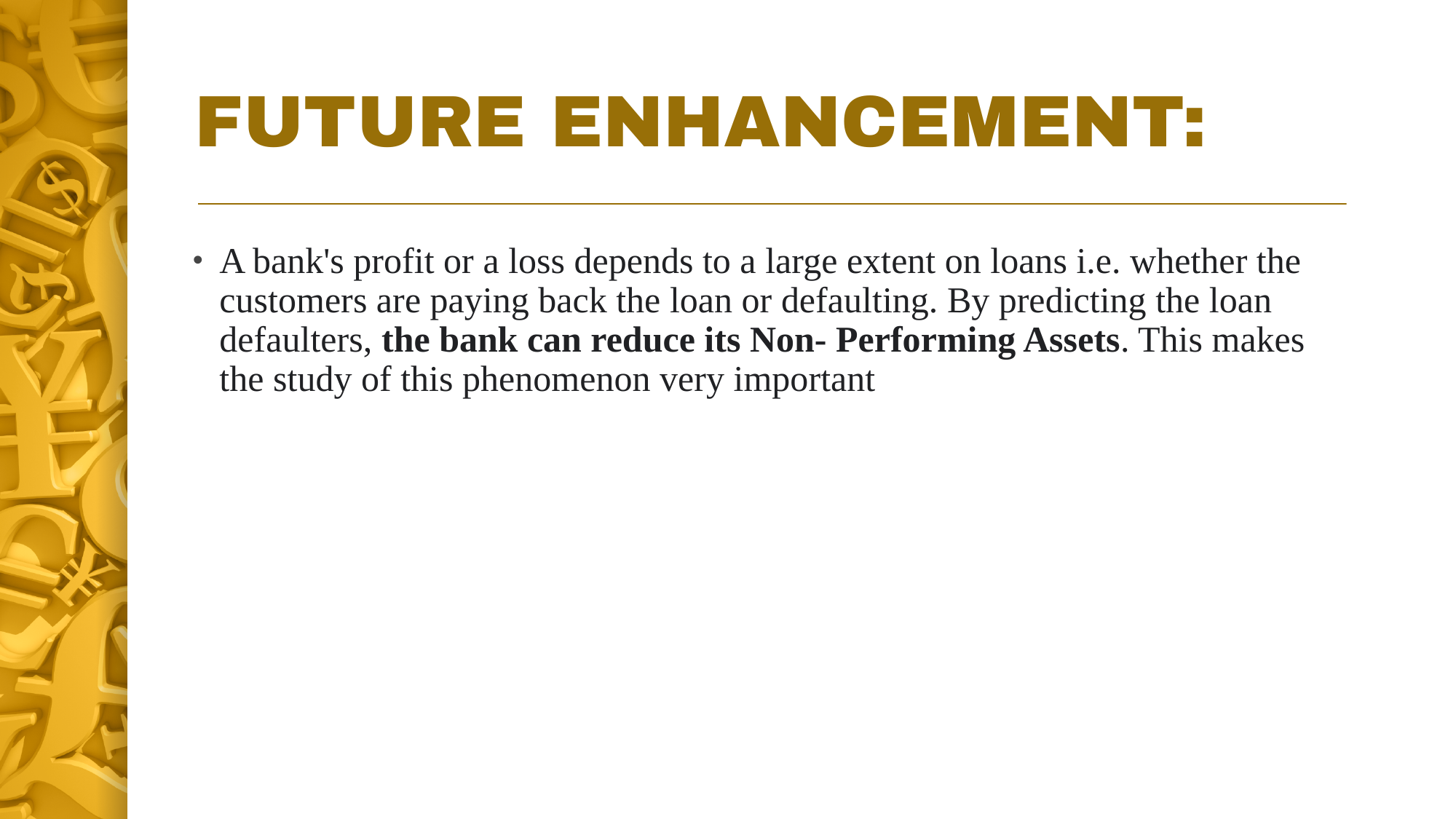

# FUTURE ENHANCEMENT:
A bank's profit or a loss depends to a large extent on loans i.e. whether the customers are paying back the loan or defaulting. By predicting the loan defaulters, the bank can reduce its Non- Performing Assets. This makes the study of this phenomenon very important